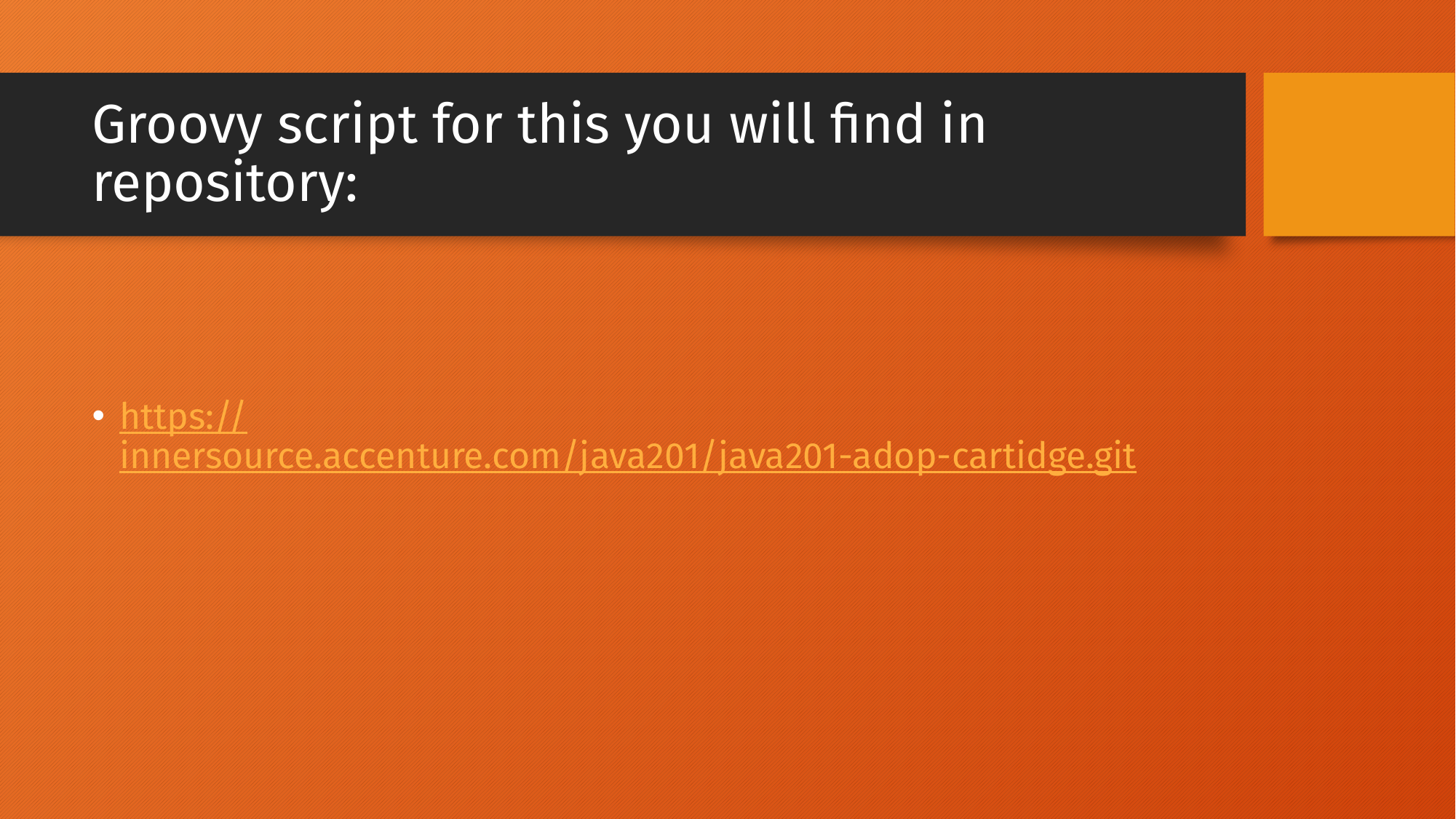

# Groovy script for this you will find in repository:

https://innersource.accenture.com/java201/java201-adop-cartidge.git